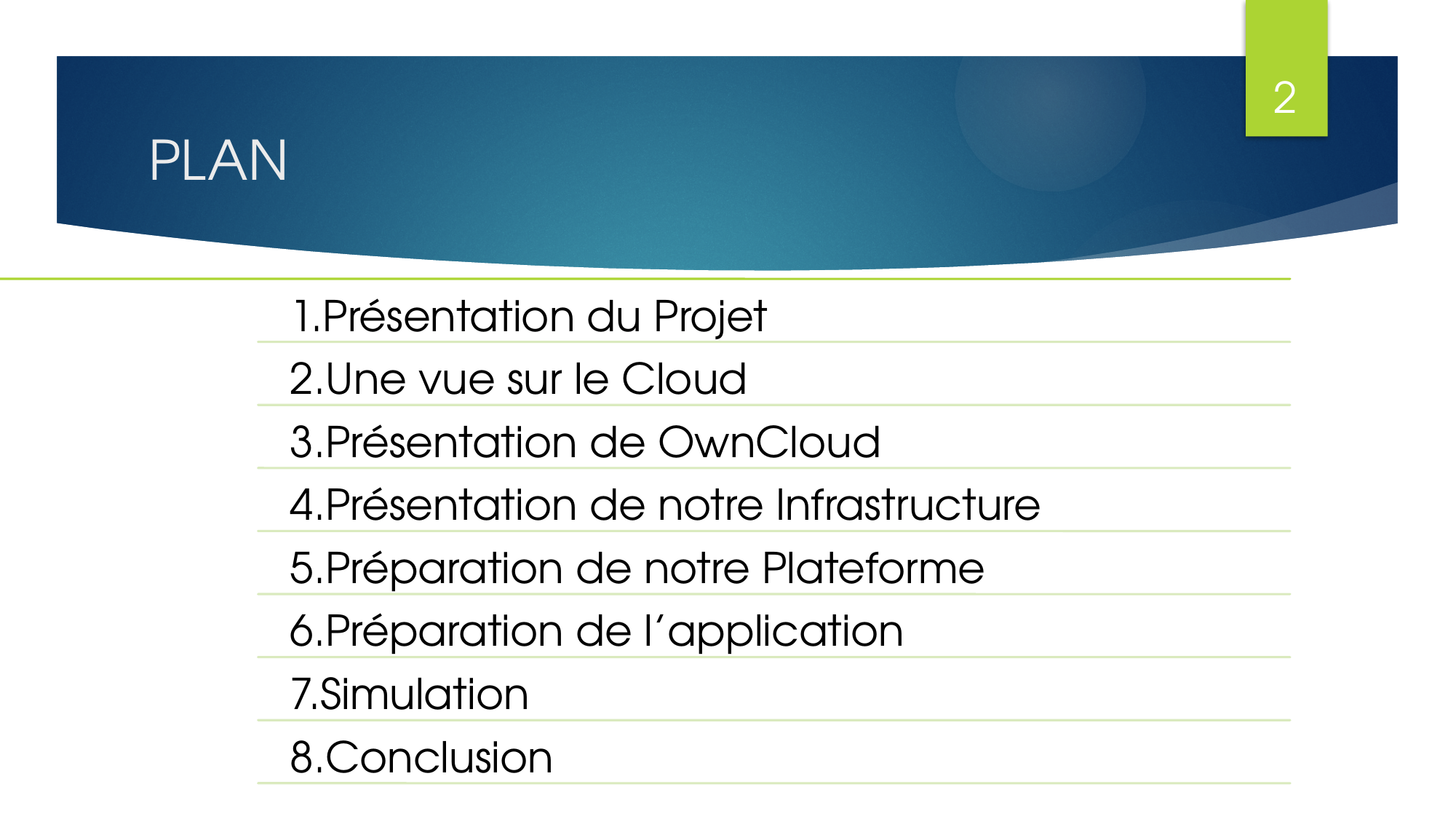

2
# PLAN

1.Présentation du Projet
2.Une vue sur le Cloud
3.Présentation de OwnCloud
4.Présentation de notre Infrastructure
5.Préparation de notre Plateforme
6.Préparation de l’application
7.Simulation
8.Conclusion